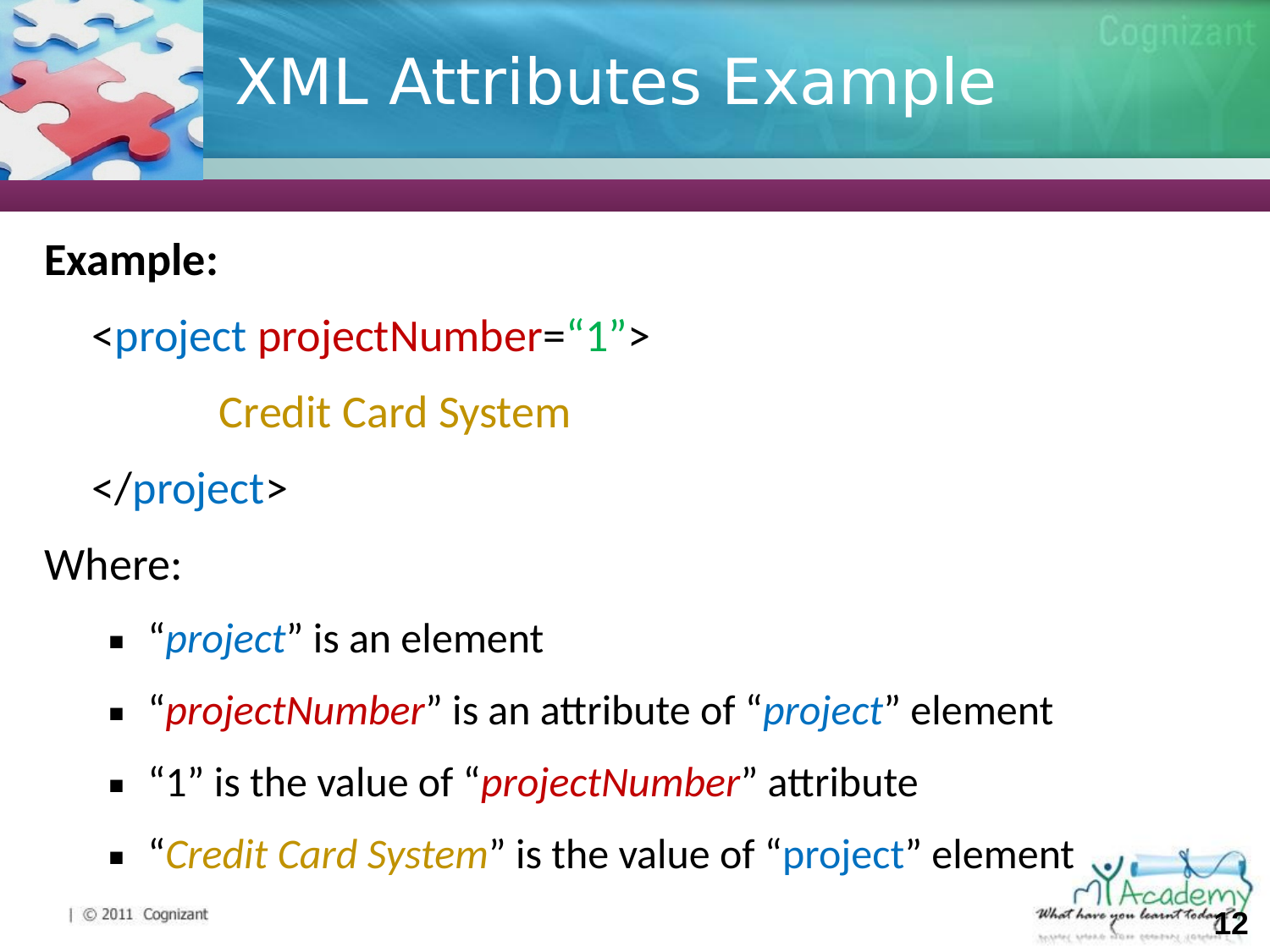

# XML Attributes Example
Example:
	<project projectNumber=“1”>
		Credit Card System
	</project>
Where:
“project” is an element
“projectNumber” is an attribute of “project” element
“1” is the value of “projectNumber” attribute
“Credit Card System” is the value of “project” element

12